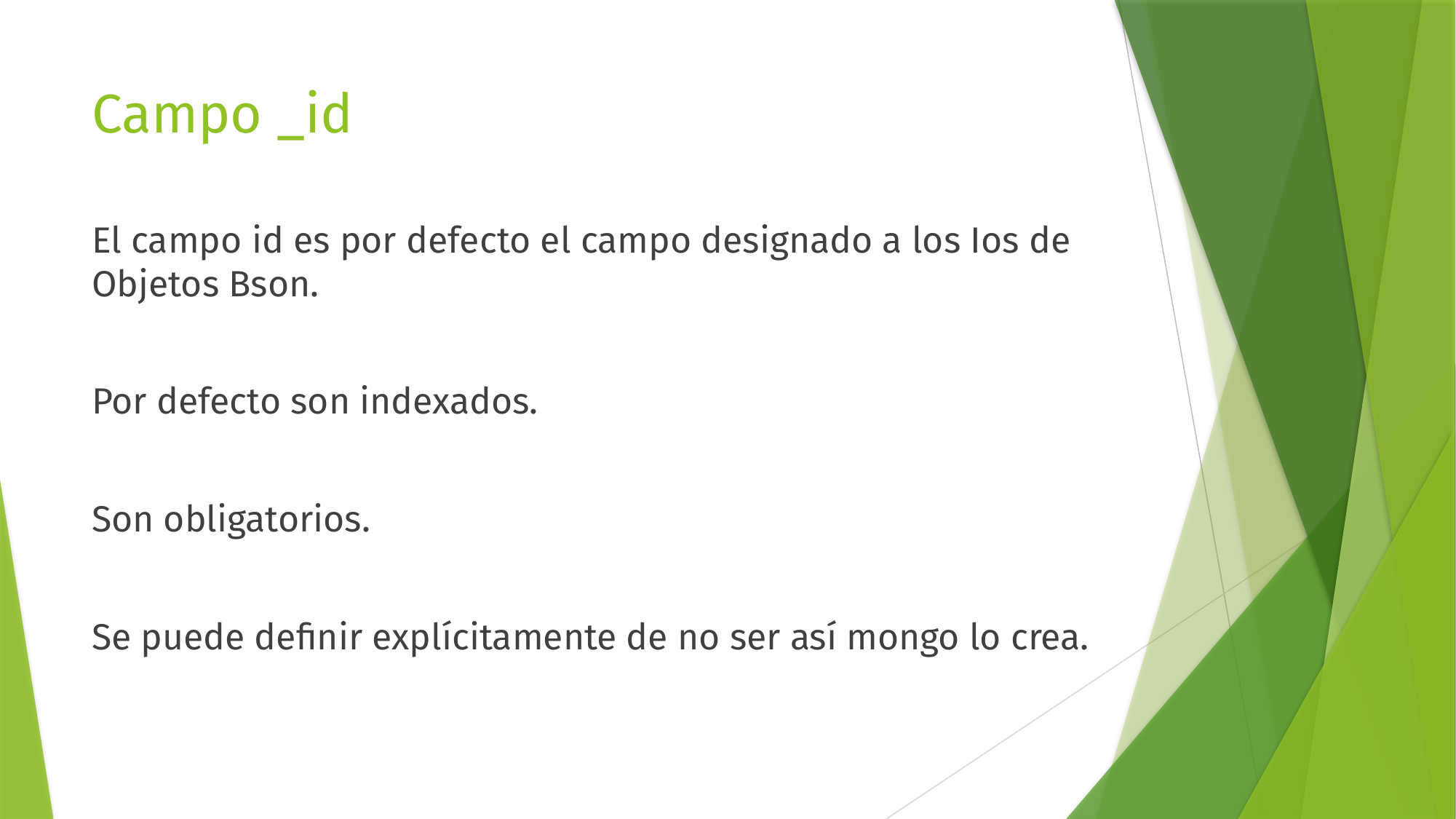

# Campo _id
El campo id es por defecto el campo designado a los Ios de Objetos Bson.

Por defecto son indexados.

Son obligatorios.

Se puede definir explícitamente de no ser así mongo lo crea.